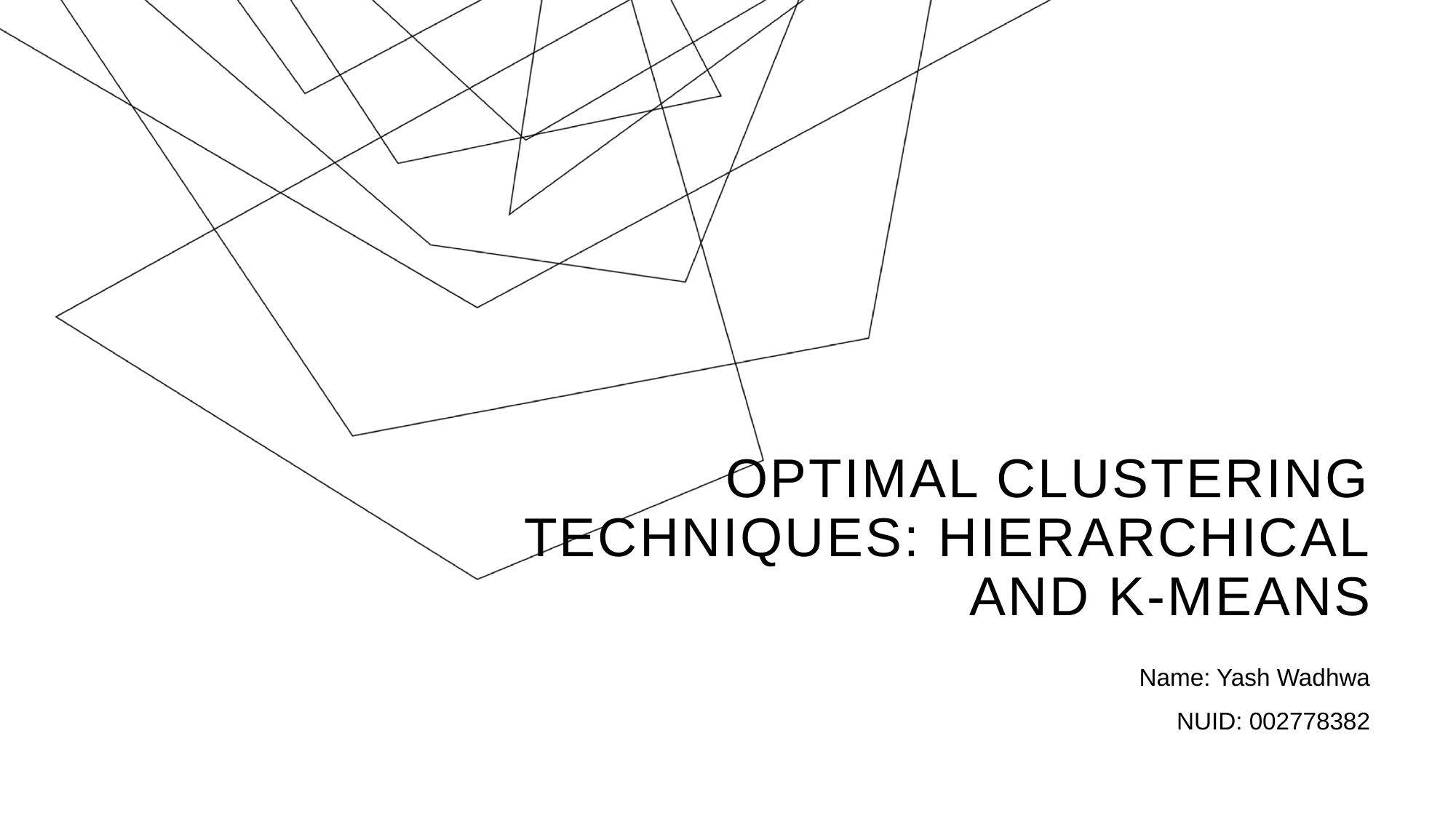

# Optimal Clustering Techniques: Hierarchical and k-means
Name: Yash Wadhwa
NUID: 002778382